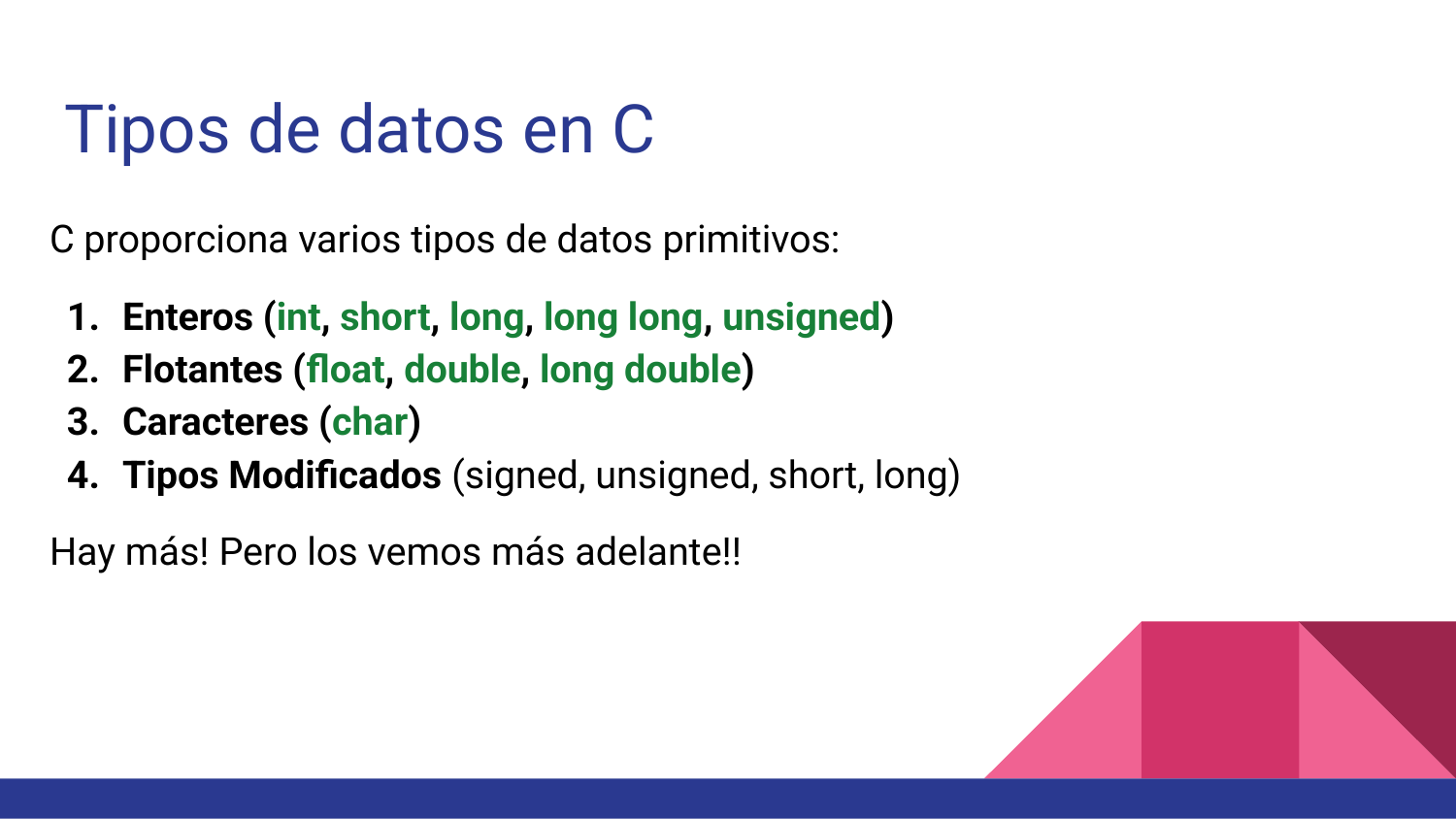

# Tipos de datos en C
C proporciona varios tipos de datos primitivos:
Enteros (int, short, long, long long, unsigned)
Flotantes (float, double, long double)
Caracteres (char)
Tipos Modificados (signed, unsigned, short, long)
Hay más! Pero los vemos más adelante!!